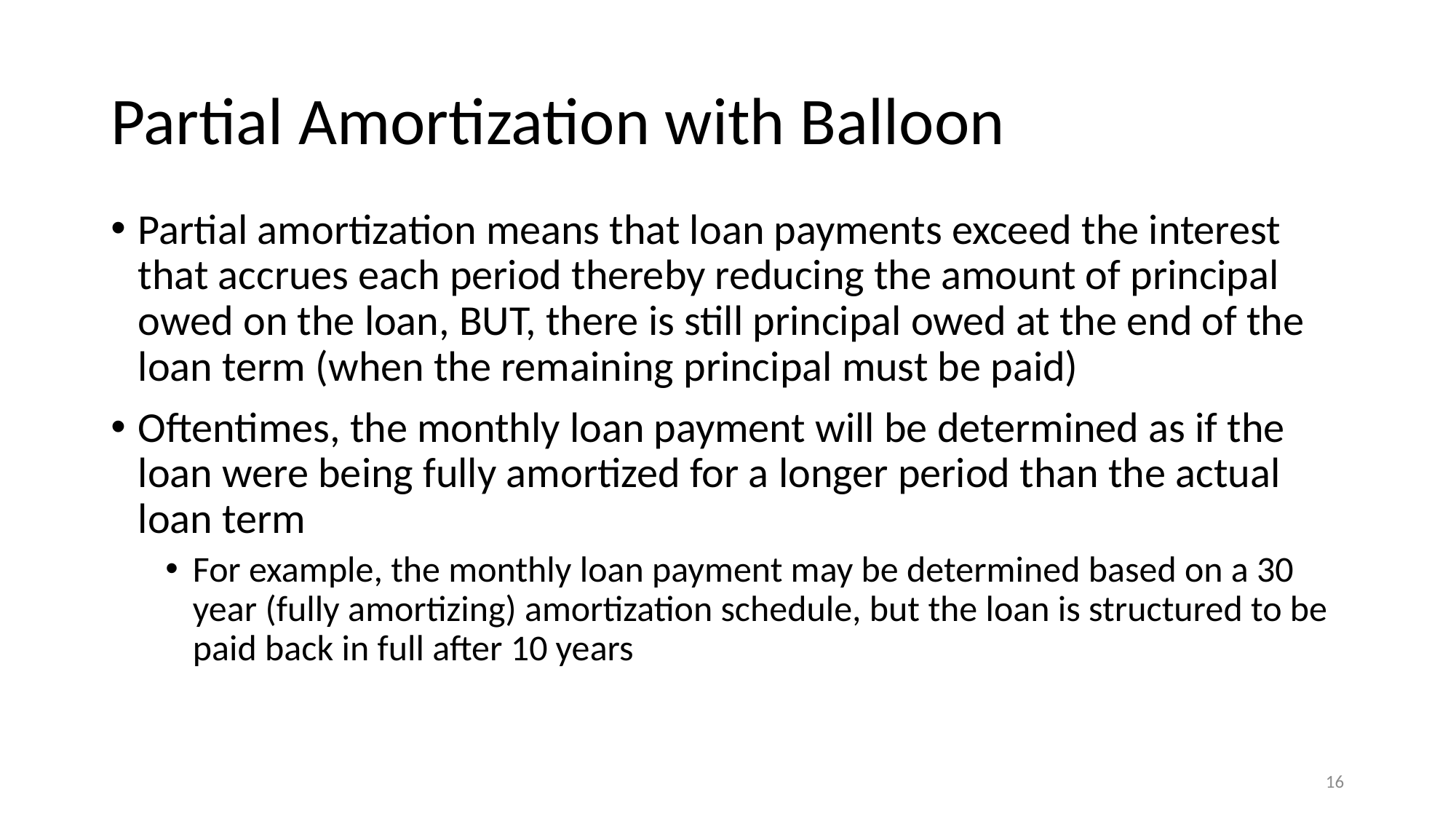

# Partial Amortization with Balloon
Partial amortization means that loan payments exceed the interest that accrues each period thereby reducing the amount of principal owed on the loan, BUT, there is still principal owed at the end of the loan term (when the remaining principal must be paid)
Oftentimes, the monthly loan payment will be determined as if the loan were being fully amortized for a longer period than the actual loan term
For example, the monthly loan payment may be determined based on a 30 year (fully amortizing) amortization schedule, but the loan is structured to be paid back in full after 10 years
16